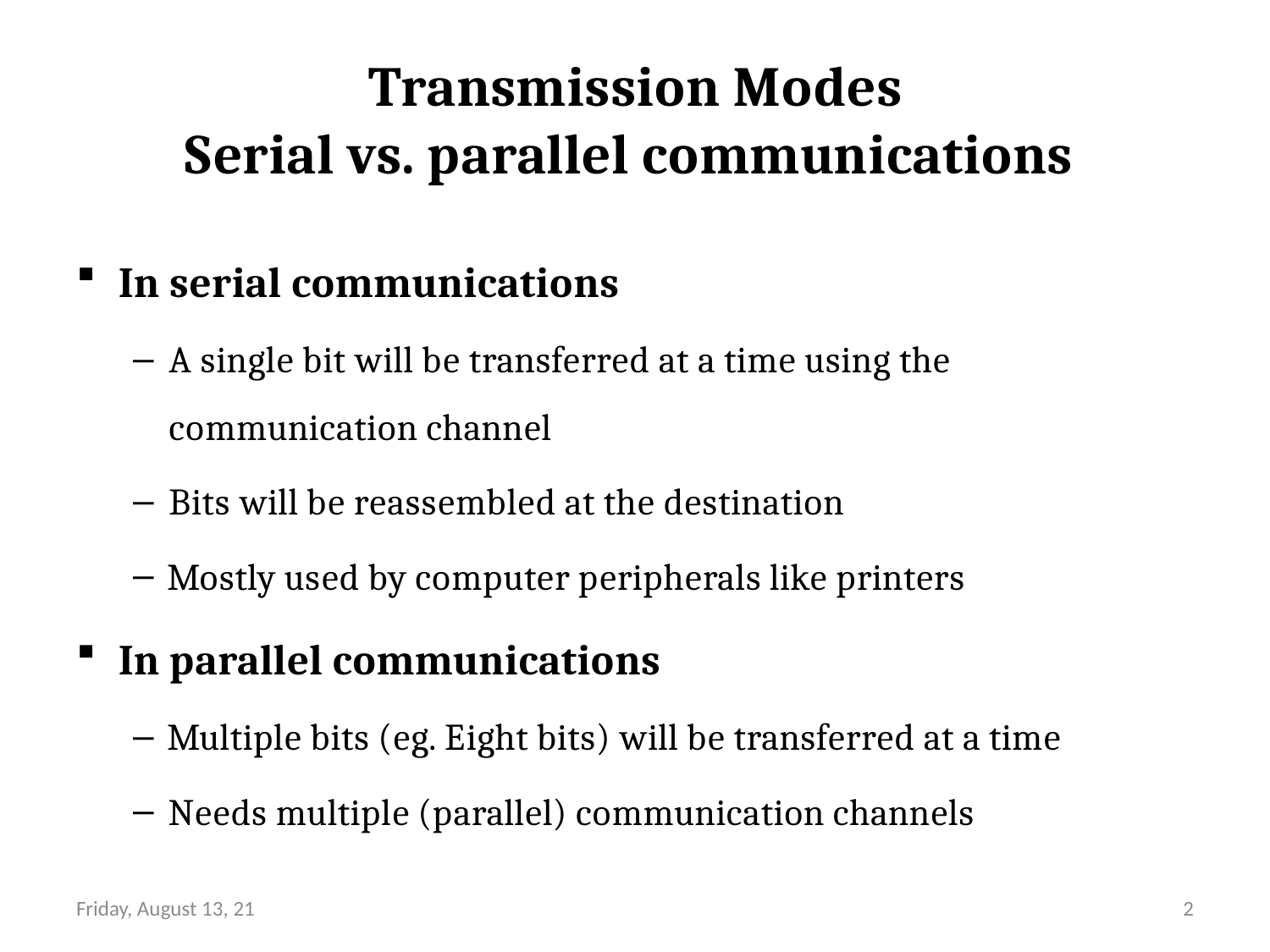

# Transmission Modes Serial vs. parallel communications
In serial communications
A single bit will be transferred at a time using the communication channel
Bits will be reassembled at the destination
Mostly used by computer peripherals like printers
In parallel communications
Multiple bits (eg. Eight bits) will be transferred at a time
Needs multiple (parallel) communication channels
Friday, August 13, 21
2